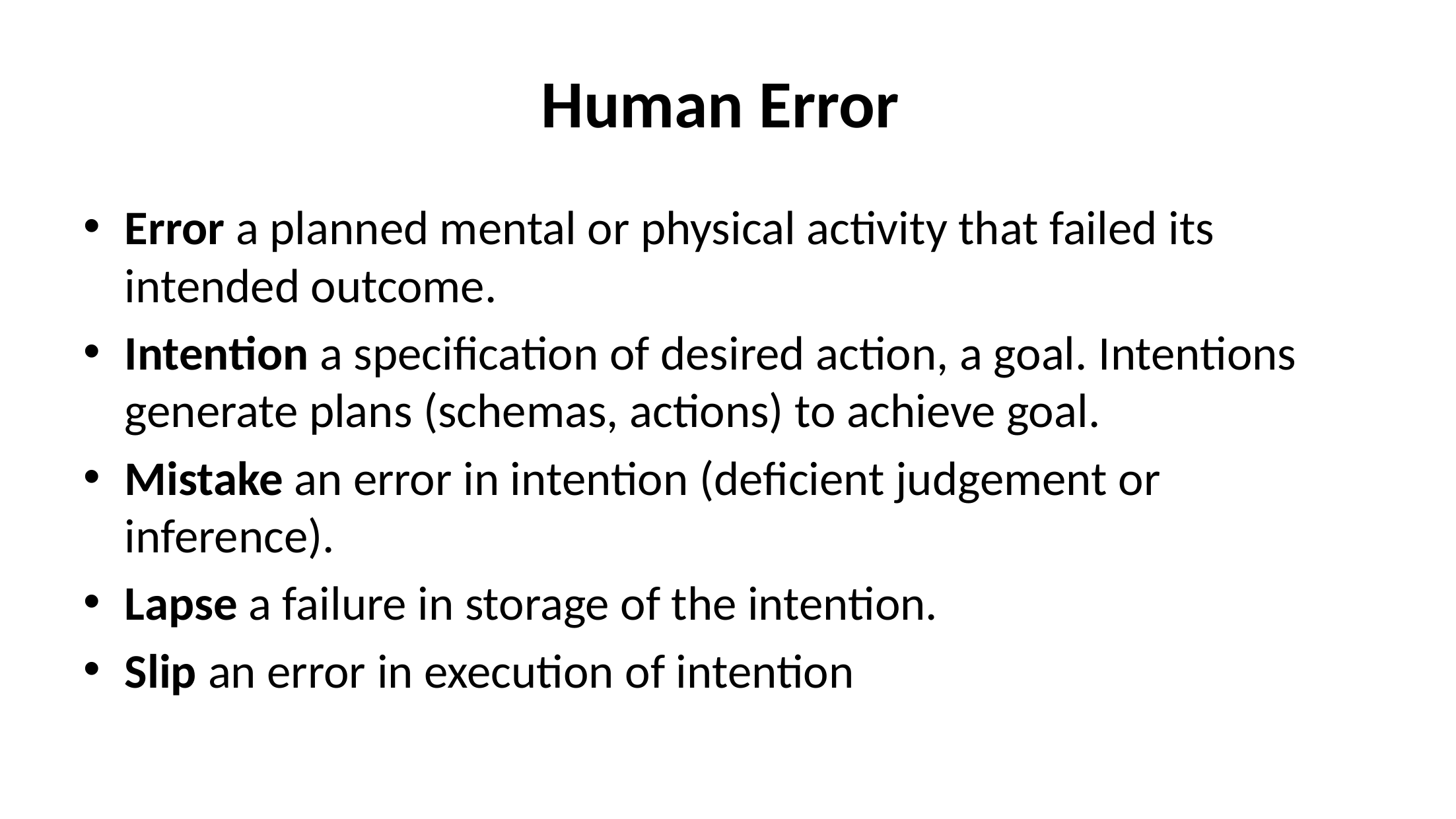

# Human Error
Error a planned mental or physical activity that failed its intended outcome.
Intention a specification of desired action, a goal. Intentions generate plans (schemas, actions) to achieve goal.
Mistake an error in intention (deficient judgement or inference).
Lapse a failure in storage of the intention.
Slip an error in execution of intention